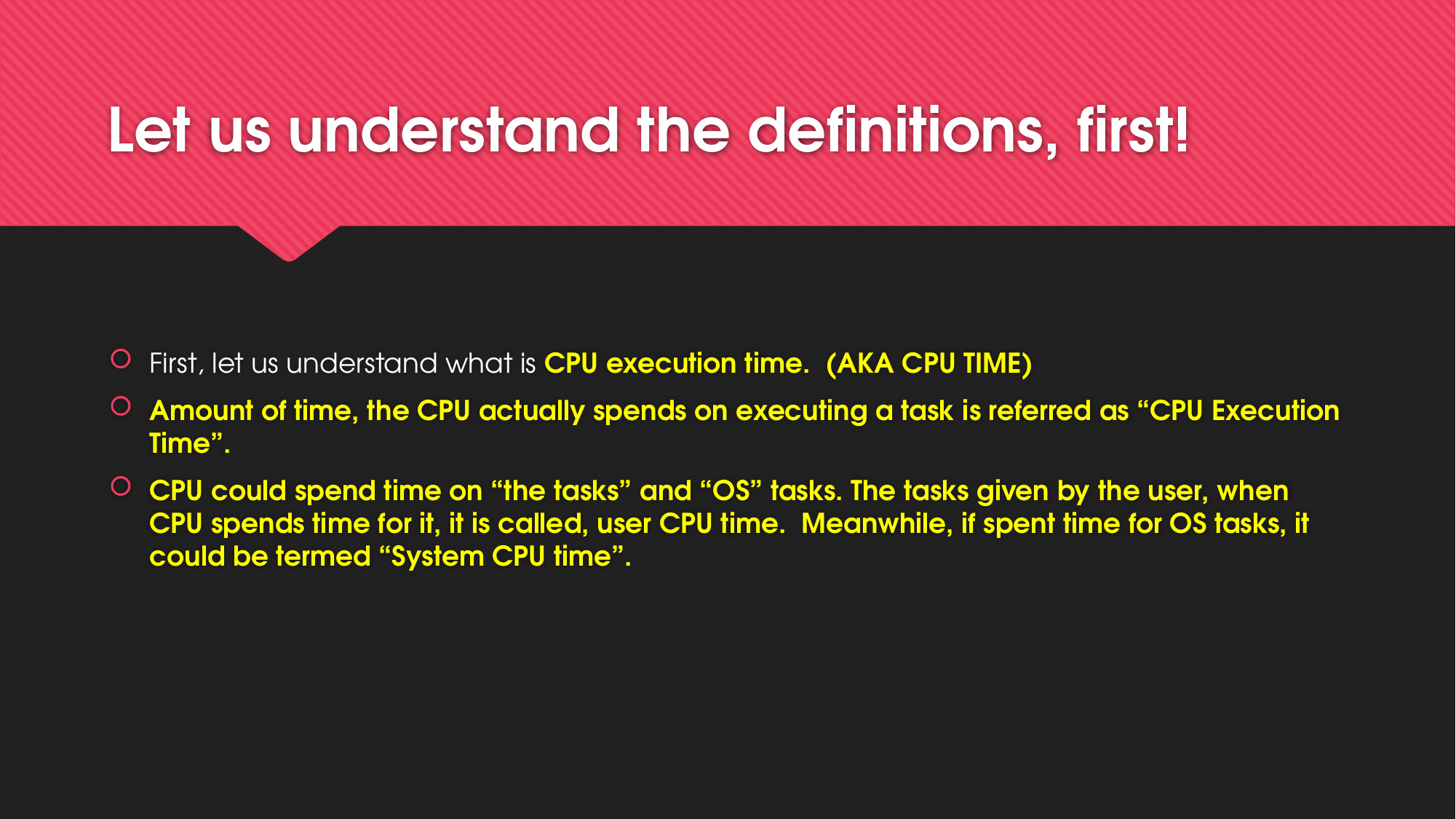

# Let us understand the definitions, first!
First, let us understand what is CPU execution time.  (AKA CPU TIME)
Amount of time, the CPU actually spends on executing a task is referred as “CPU Execution Time”.
CPU could spend time on “the tasks” and “OS” tasks. The tasks given by the user, when CPU spends time for it, it is called, user CPU time.  Meanwhile, if spent time for OS tasks, it could be termed “System CPU time”.